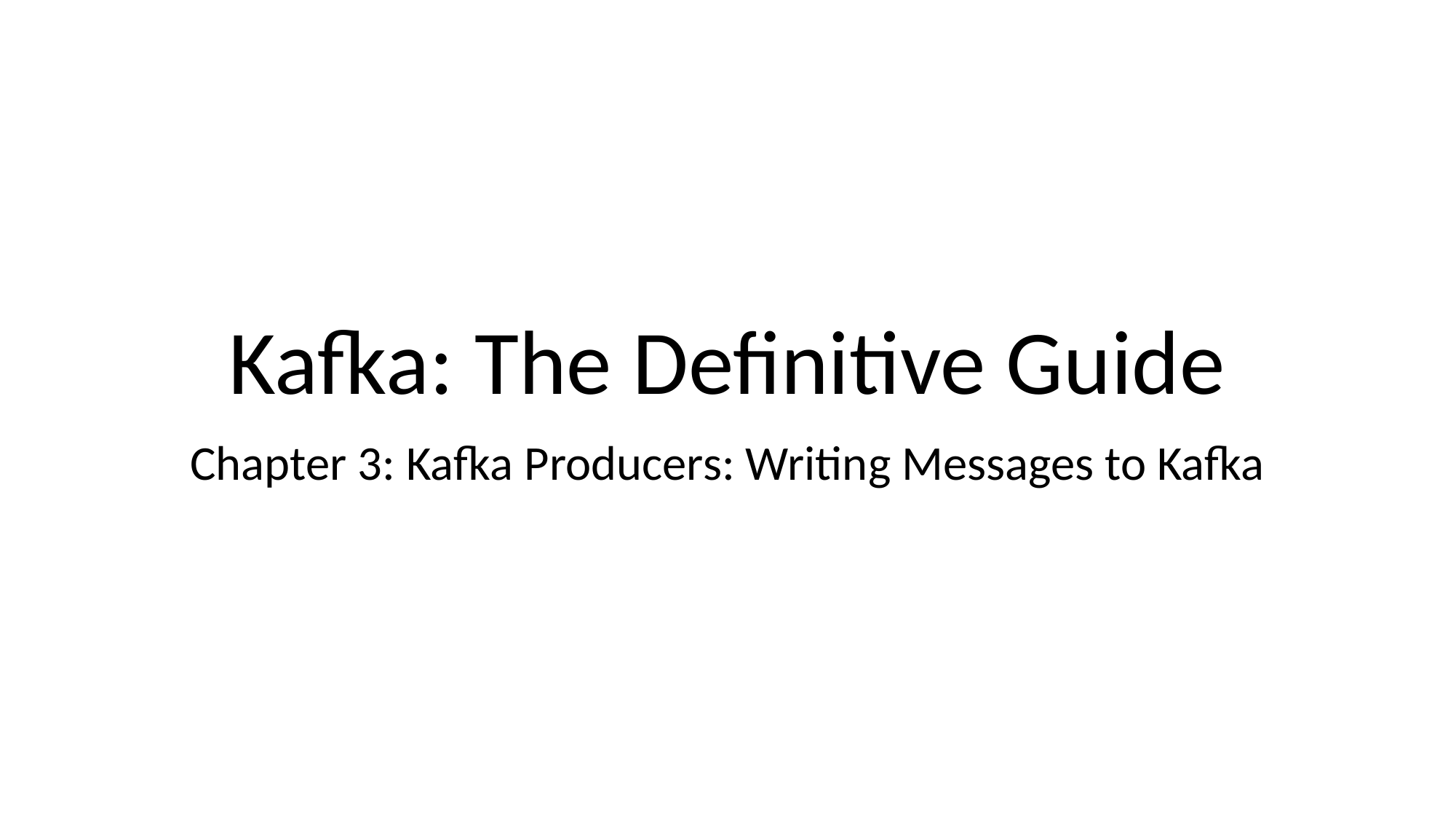

# Kafka: The Definitive Guide
Chapter 3: Kafka Producers: Writing Messages to Kafka